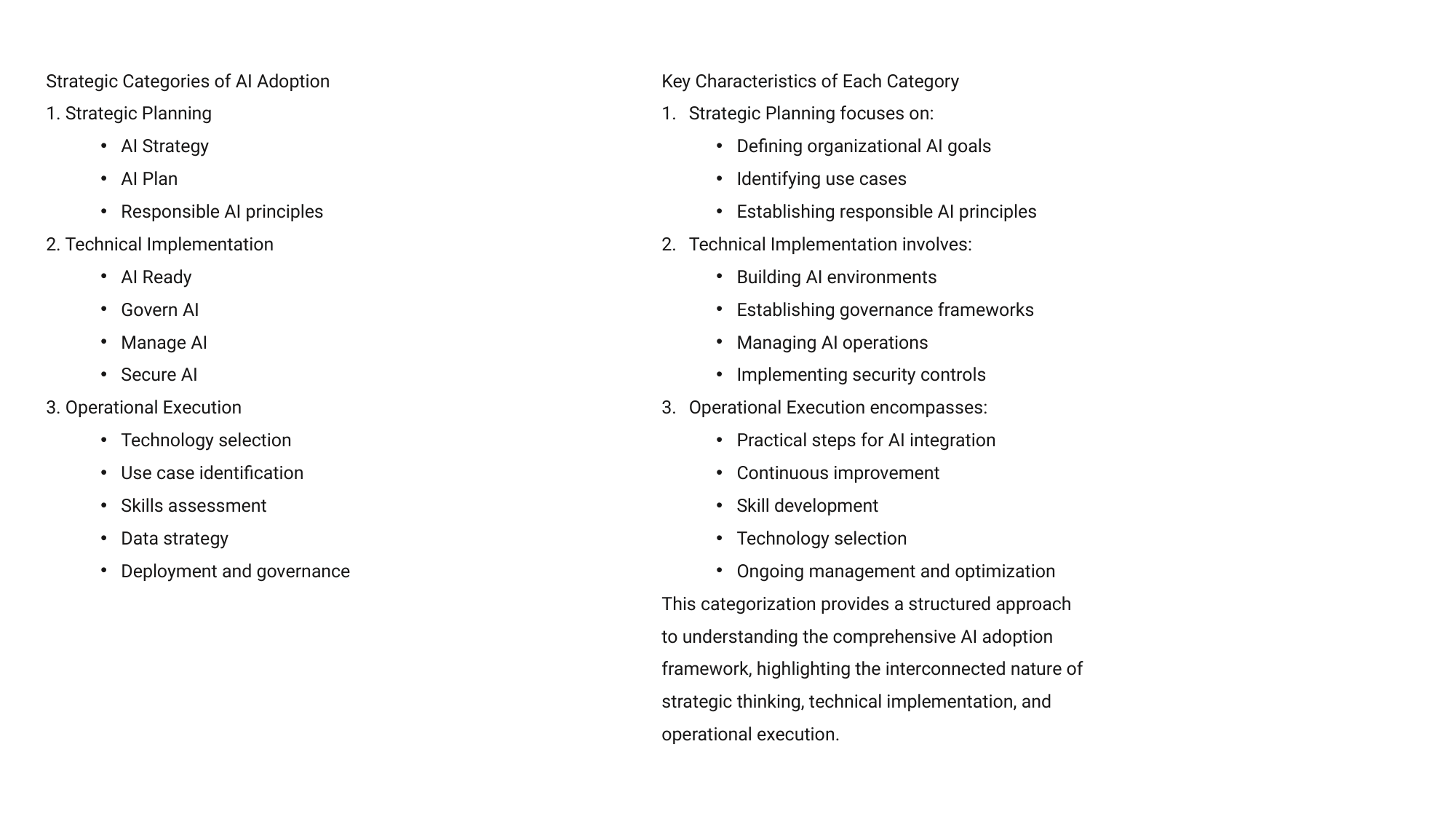

Strategic Categories of AI Adoption
1. Strategic Planning
AI Strategy
AI Plan
Responsible AI principles
2. Technical Implementation
AI Ready
Govern AI
Manage AI
Secure AI
3. Operational Execution
Technology selection
Use case identification
Skills assessment
Data strategy
Deployment and governance
Key Characteristics of Each Category
Strategic Planning focuses on:
Defining organizational AI goals
Identifying use cases
Establishing responsible AI principles
Technical Implementation involves:
Building AI environments
Establishing governance frameworks
Managing AI operations
Implementing security controls
Operational Execution encompasses:
Practical steps for AI integration
Continuous improvement
Skill development
Technology selection
Ongoing management and optimization
This categorization provides a structured approach to understanding the comprehensive AI adoption framework, highlighting the interconnected nature of strategic thinking, technical implementation, and operational execution.